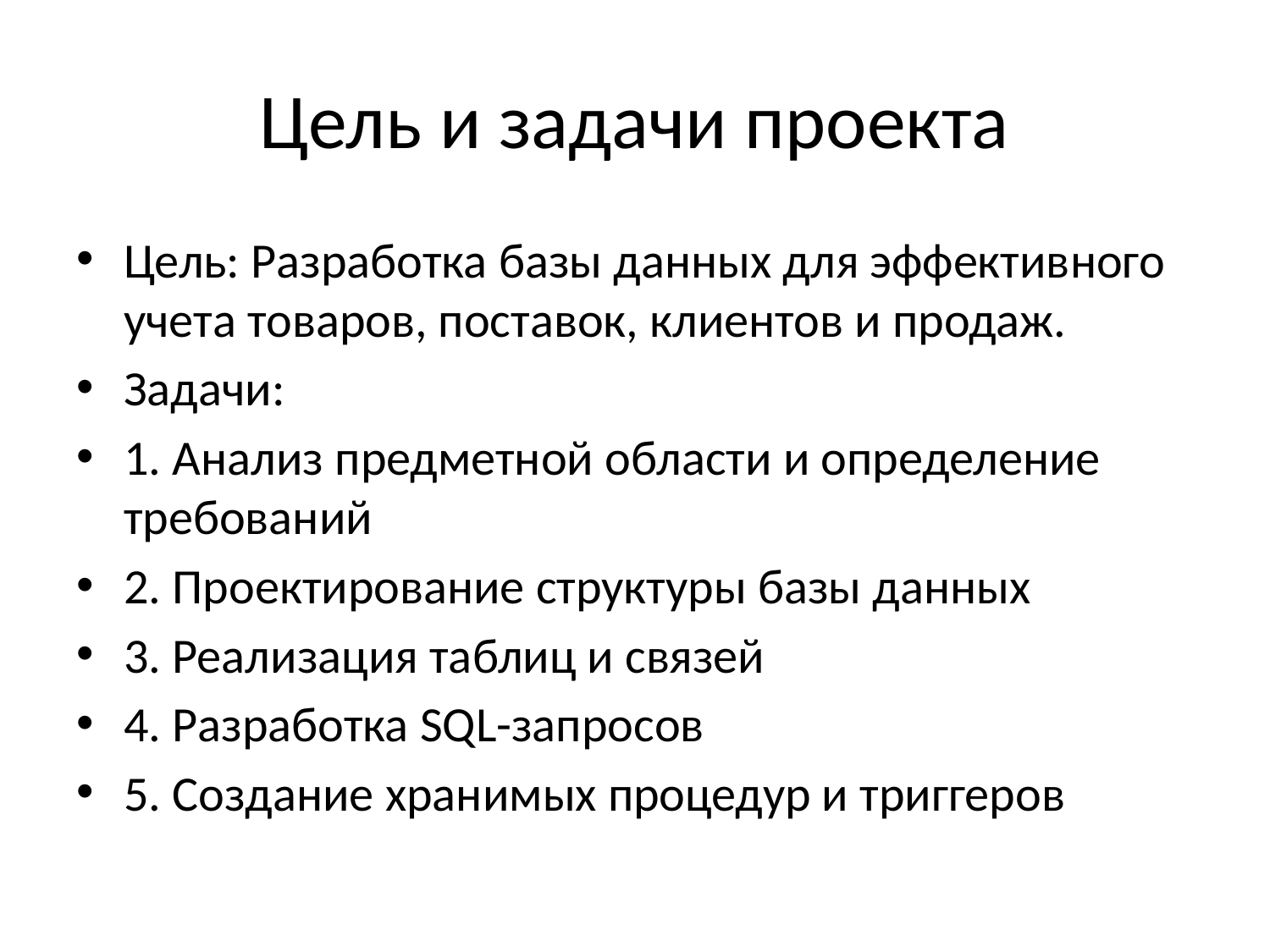

# Цель и задачи проекта
Цель: Разработка базы данных для эффективного учета товаров, поставок, клиентов и продаж.
Задачи:
1. Анализ предметной области и определение требований
2. Проектирование структуры базы данных
3. Реализация таблиц и связей
4. Разработка SQL-запросов
5. Создание хранимых процедур и триггеров